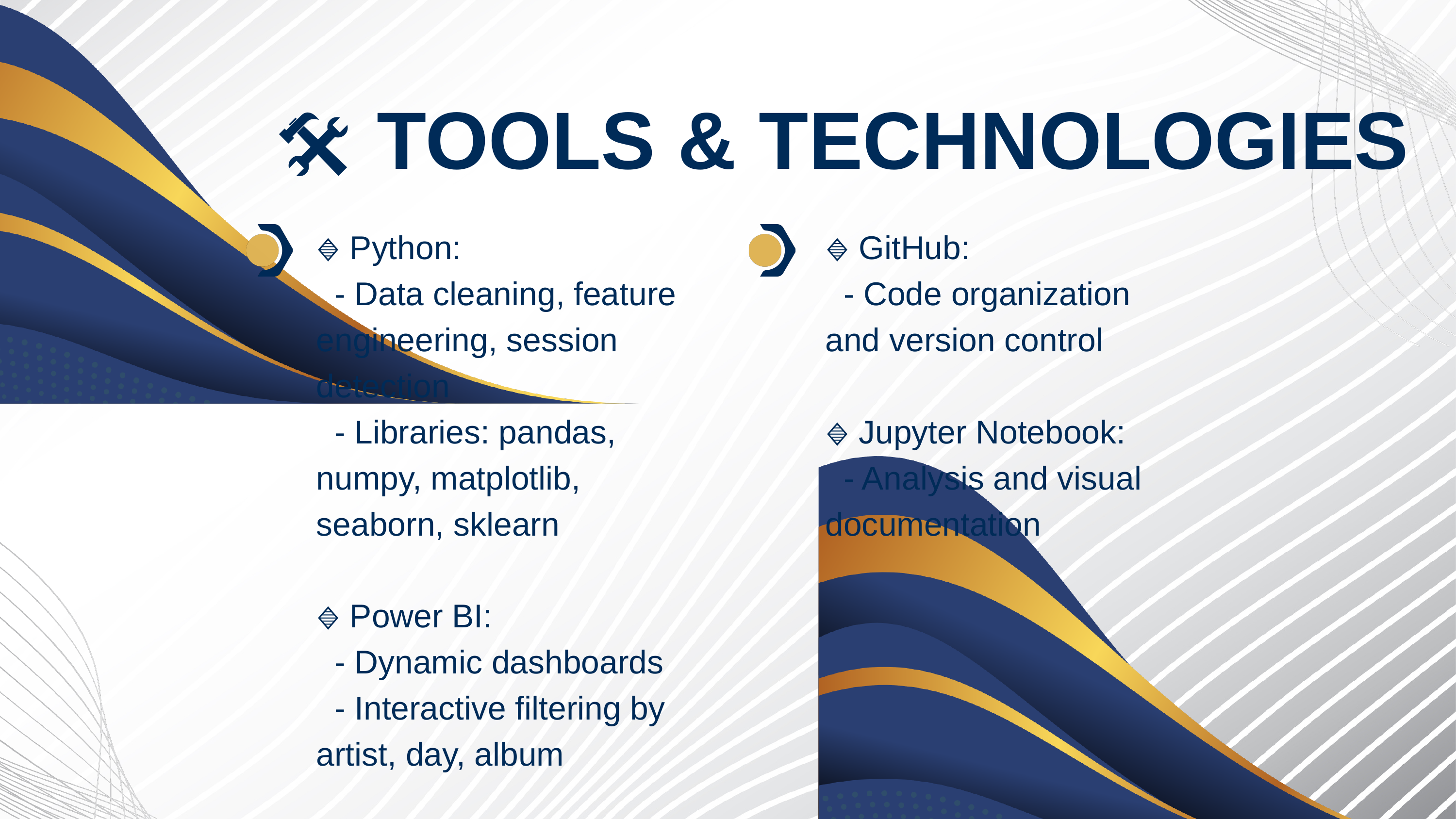

🛠️ TOOLS & TECHNOLOGIES

🔹 Python:
  - Data cleaning, feature engineering, session detection
  - Libraries: pandas, numpy, matplotlib, seaborn, sklearn

🔹 Power BI:
  - Dynamic dashboards
  - Interactive filtering by artist, day, album

🔹 GitHub:
  - Code organization and version control

🔹 Jupyter Notebook:
  - Analysis and visual documentation

🔹 GitHub:
  - Code organization and version control

🔹 Jupyter Notebook:
  - Analysis and visual documentation